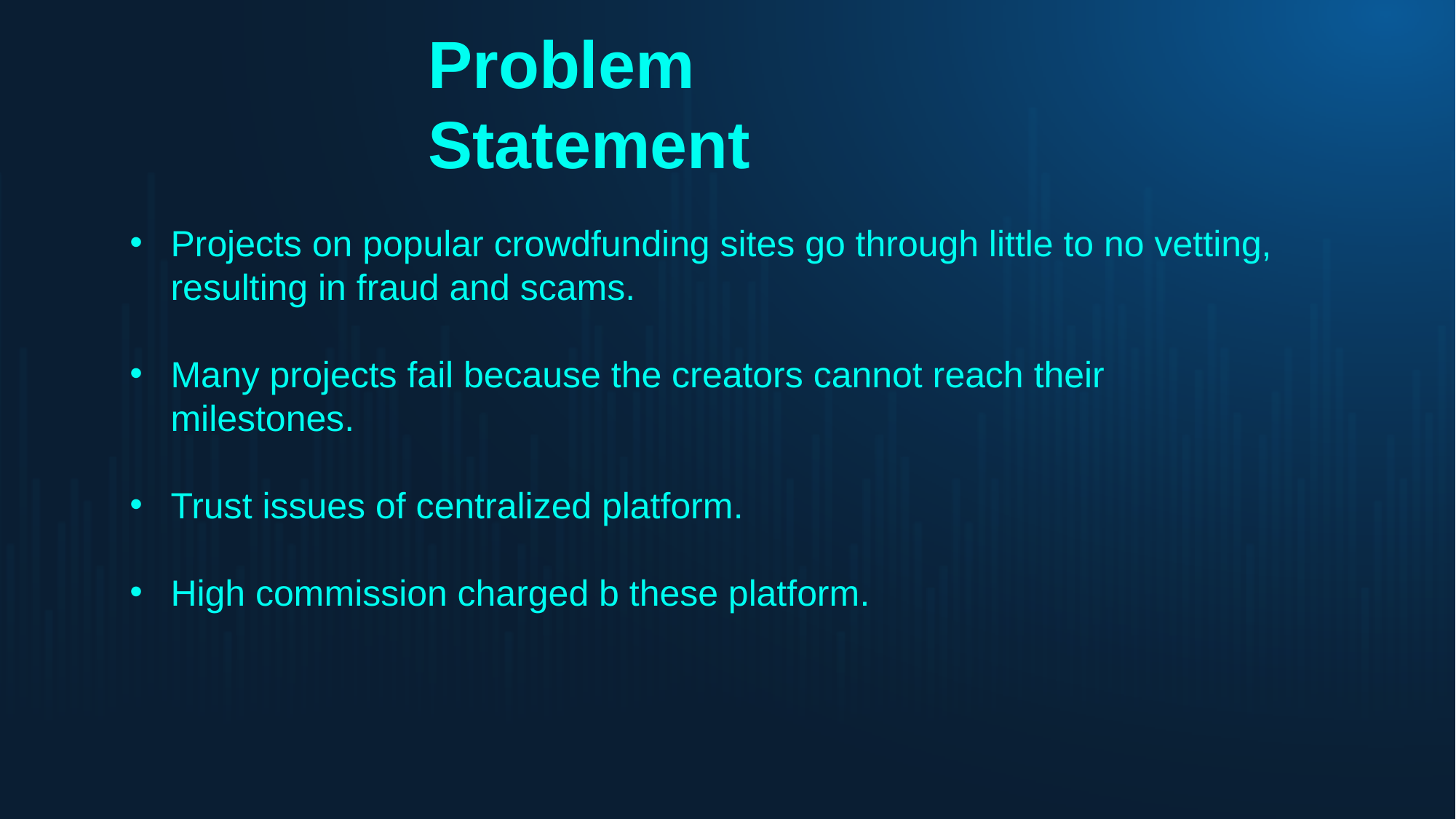

Problem Statement

Projects on popular crowdfunding sites go through little to no vetting, resulting in fraud and scams.

Many projects fail because the creators cannot reach their milestones.

Trust issues of centralized platform.

High commission charged b these platform.